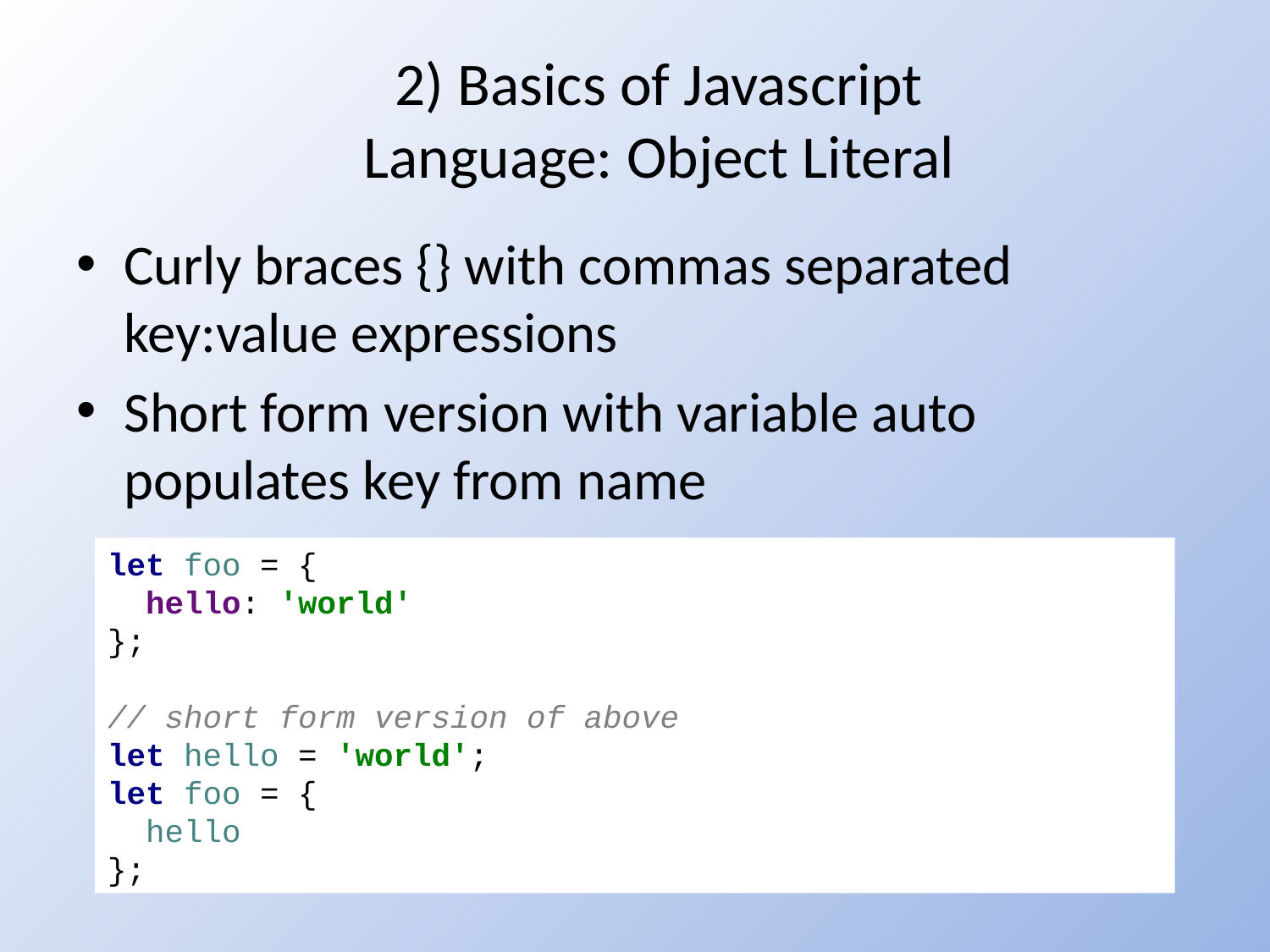

# 2) Basics of Javascript Language: Object Literal
Curly braces {} with commas separated key:value expressions
Short form version with variable auto populates key from name

let foo = {
  hello: 'world'
};
// short form version of above
let hello = 'world';
let foo = {
  hello
};